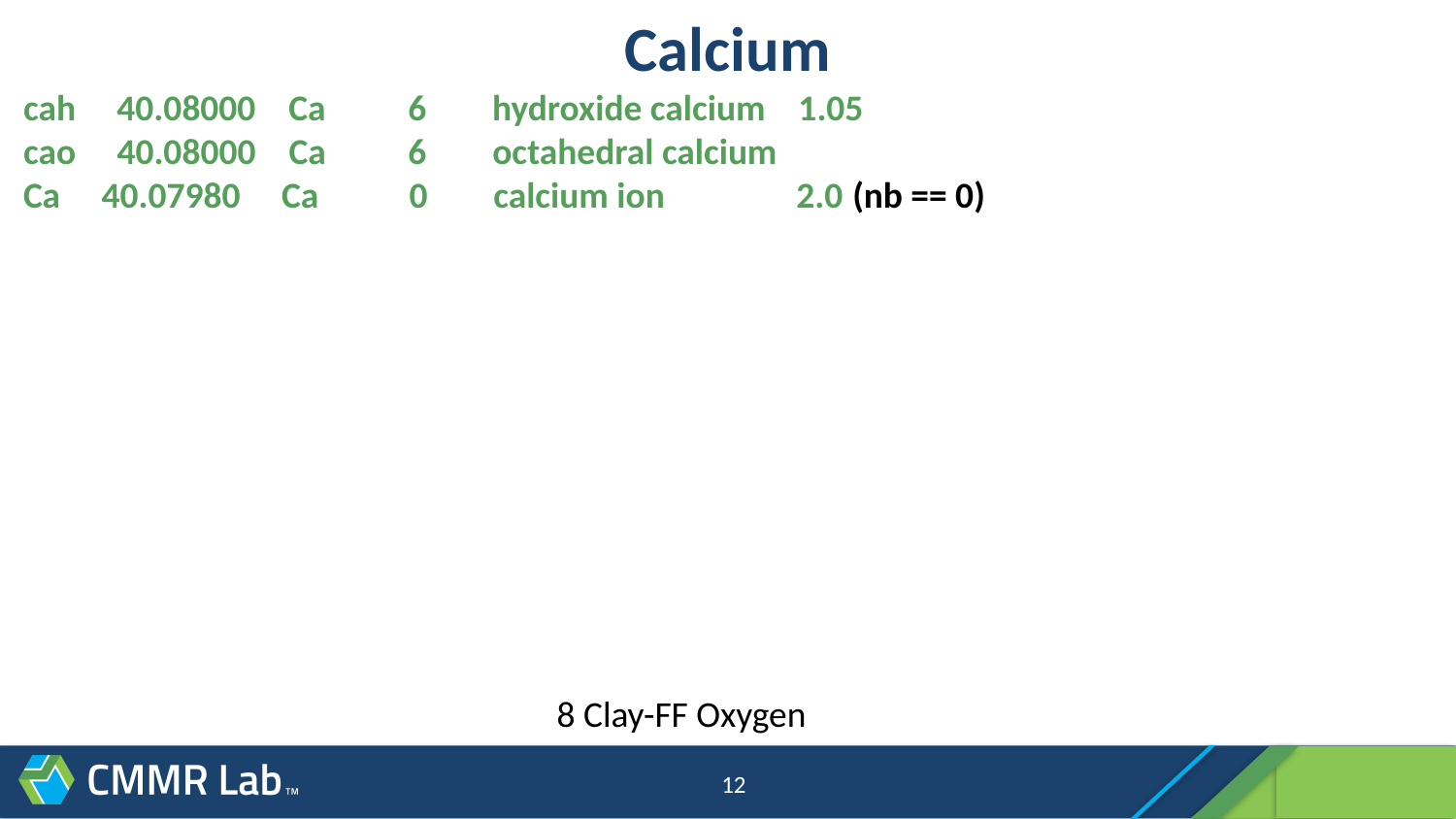

# Calcium
cah     40.08000    Ca          6        hydroxide calcium    1.05
cao     40.08000    Ca          6        octahedral calcium
Ca     40.07980     Ca           0        calcium ion                2.0 (nb == 0)
8 Clay-FF Oxygen
12